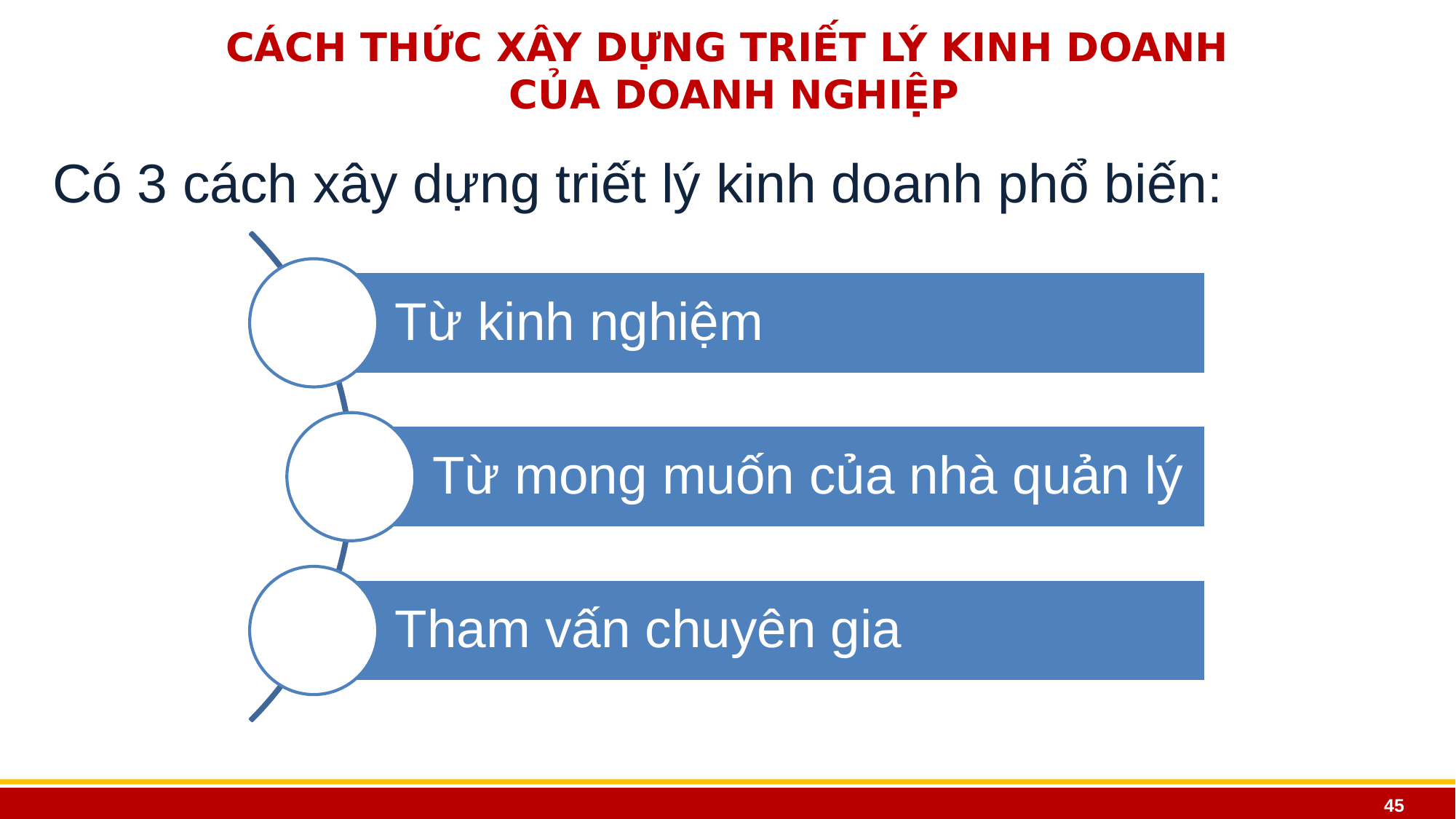

# CÁCH THỨC XÂY DỰNG TRIẾT LÝ KINH DOANH CỦA DOANH NGHIỆP
Có 3 cách xây dựng triết lý kinh doanh phổ biến:

Từ kinh nghiệm
Từ mong muốn của nhà quản lý
Tham vấn chuyên gia
45